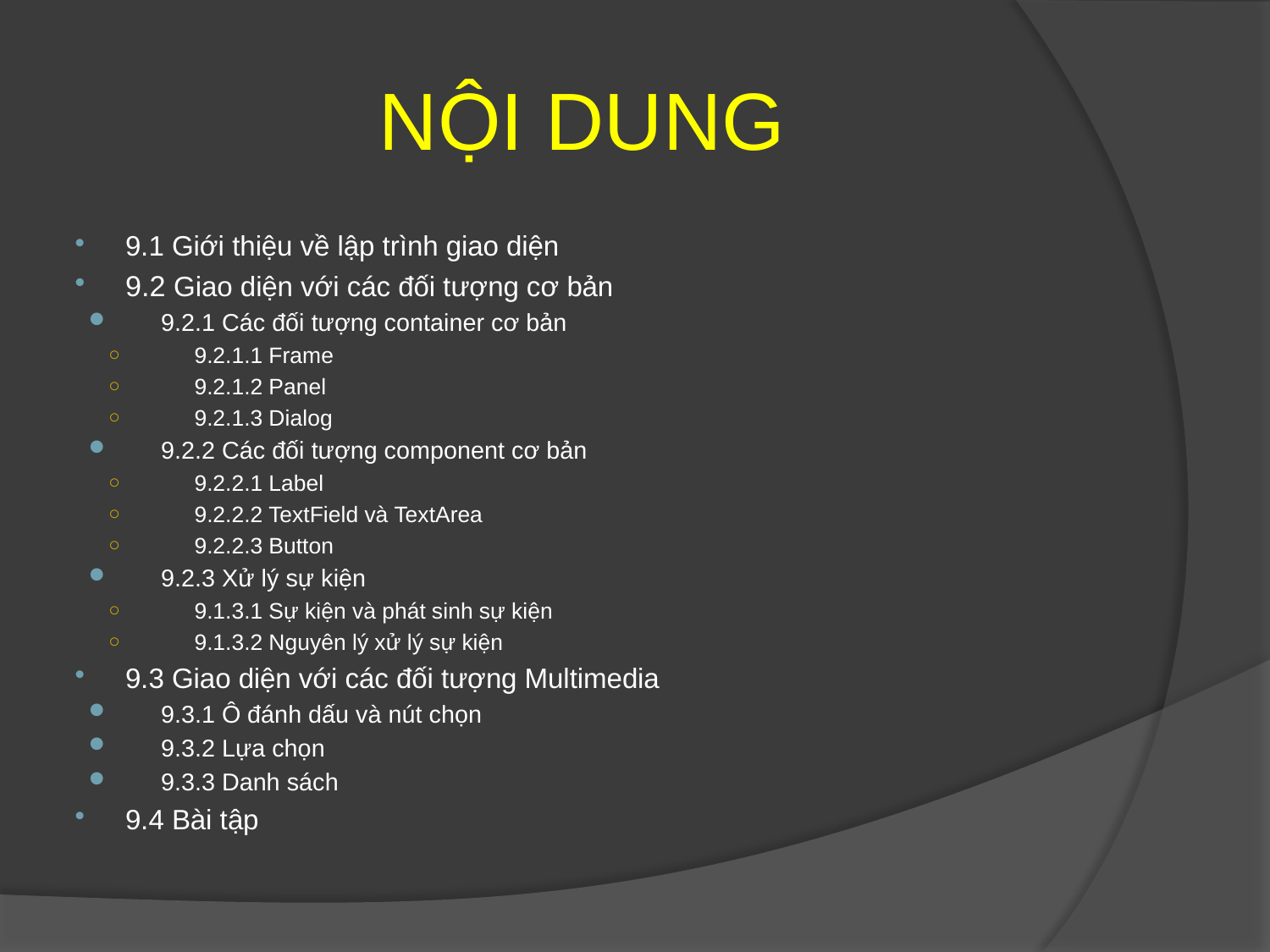

# NỘI DUNG
9.1 Giới thiệu về lập trình giao diện
9.2 Giao diện với các đối tượng cơ bản
9.2.1 Các đối tượng container cơ bản
9.2.1.1 Frame
9.2.1.2 Panel
9.2.1.3 Dialog
9.2.2 Các đối tượng component cơ bản
9.2.2.1 Label
9.2.2.2 TextField và TextArea
9.2.2.3 Button
9.2.3 Xử lý sự kiện
9.1.3.1 Sự kiện và phát sinh sự kiện
9.1.3.2 Nguyên lý xử lý sự kiện
9.3 Giao diện với các đối tượng Multimedia
9.3.1 Ô đánh dấu và nút chọn
9.3.2 Lựa chọn
9.3.3 Danh sách
9.4 Bài tập